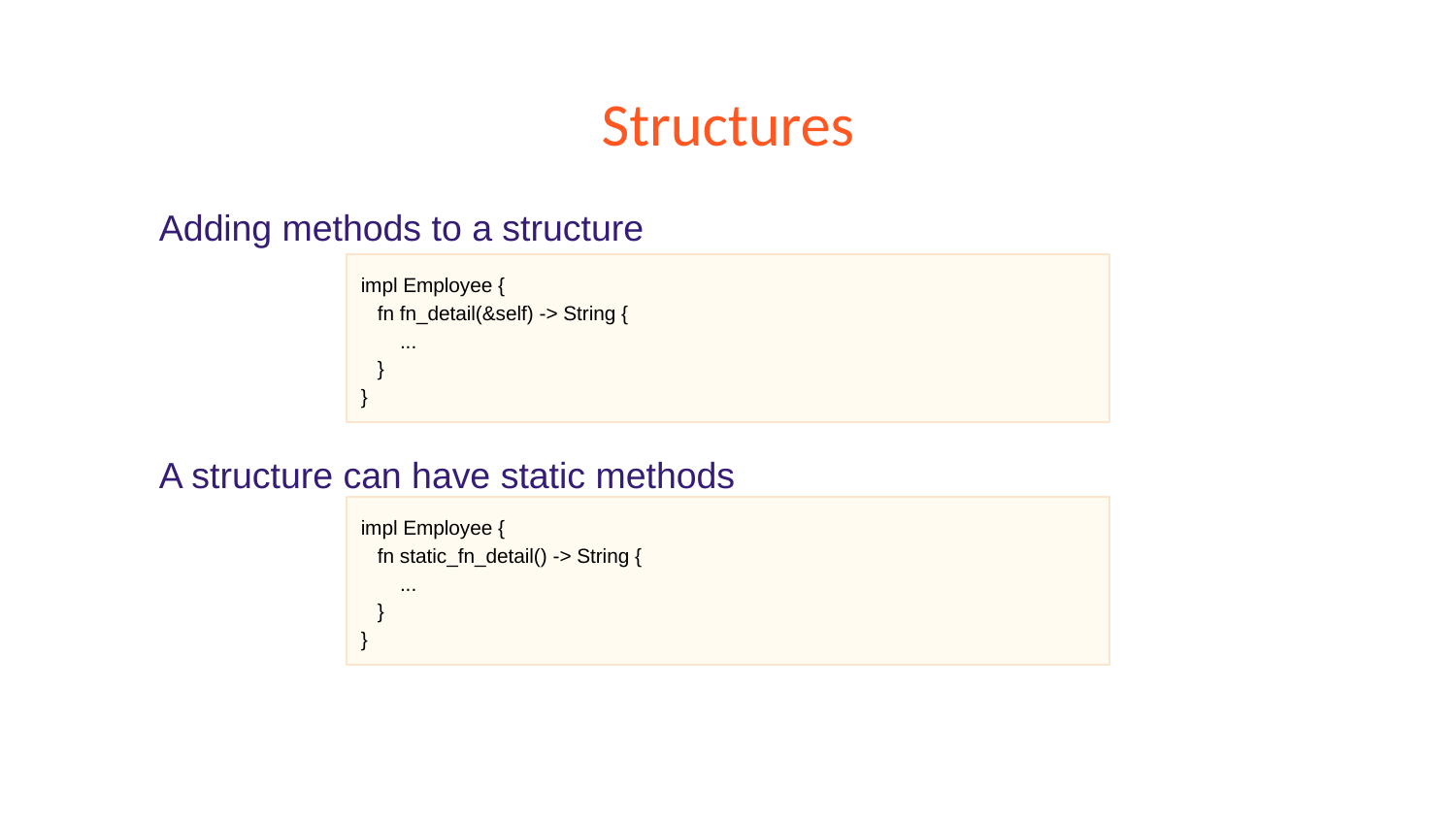

# Structures
Adding methods to a structure

A structure can have static methods
impl Employee {
   fn fn_detail(&self) -> String {
       ...
   }
}

impl Employee {
   fn static_fn_detail() -> String {
       ...
   }
}